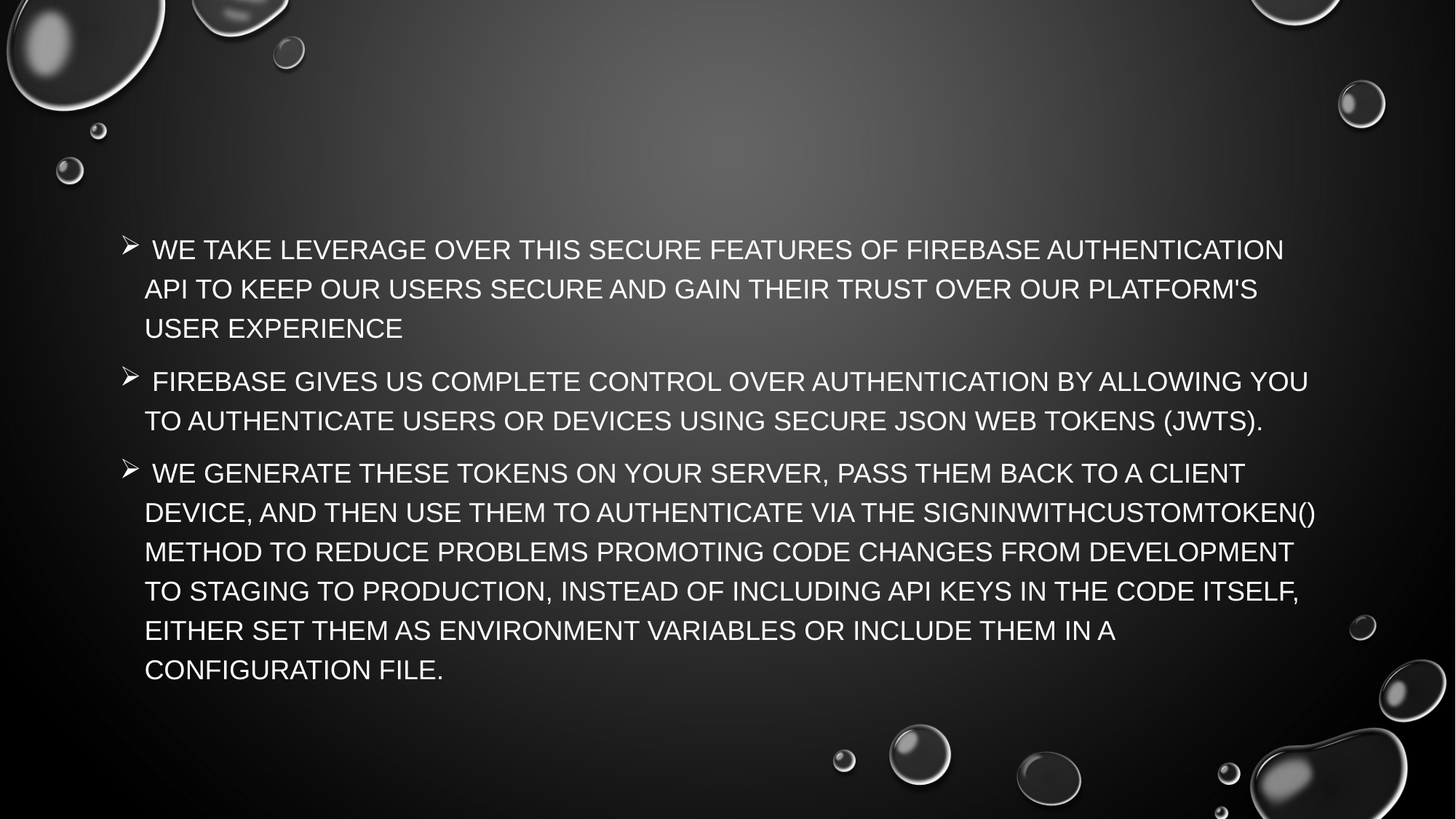

#
 We take leverage over this secure features of Firebase Authentication API to keep our users secure and gain their trust over our platform's user experience
 Firebase gives us complete control over authentication by allowing you to authenticate users or devices using secure JSON Web Tokens (JWTs).
 we generate these tokens on your server, pass them back to a client device, and then use them to authenticate via the signInWithCustomToken() method To reduce problems promoting code changes from development to staging to production, instead of including API keys in the code itself, either set them as environment variables or include them in a configuration file.